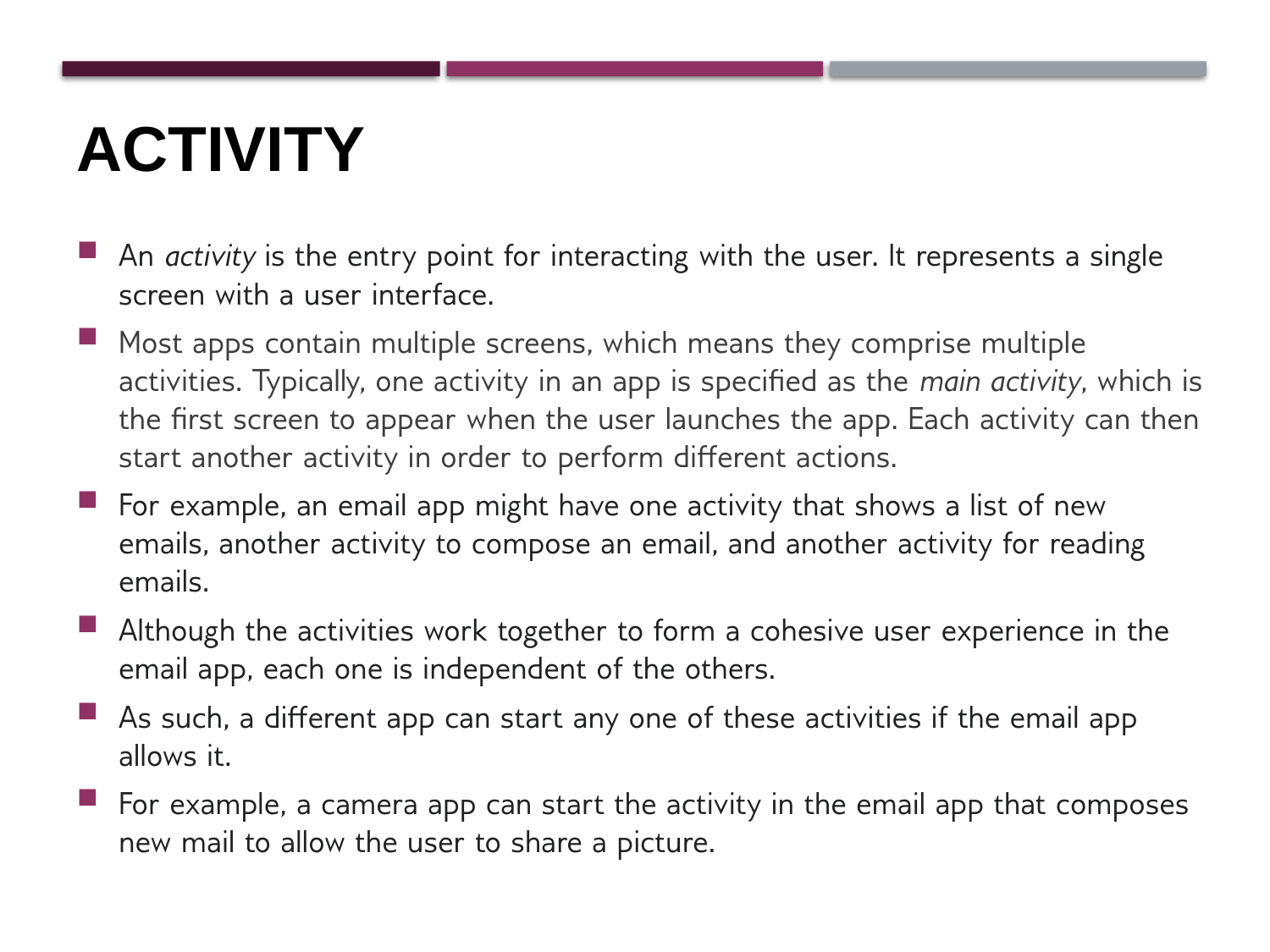

# Activity
An activity is the entry point for interacting with the user. It represents a single screen with a user interface.
Most apps contain multiple screens, which means they comprise multiple activities. Typically, one activity in an app is specified as the main activity, which is the first screen to appear when the user launches the app. Each activity can then start another activity in order to perform different actions.
For example, an email app might have one activity that shows a list of new emails, another activity to compose an email, and another activity for reading emails.
Although the activities work together to form a cohesive user experience in the email app, each one is independent of the others.
As such, a different app can start any one of these activities if the email app allows it.
For example, a camera app can start the activity in the email app that composes new mail to allow the user to share a picture.